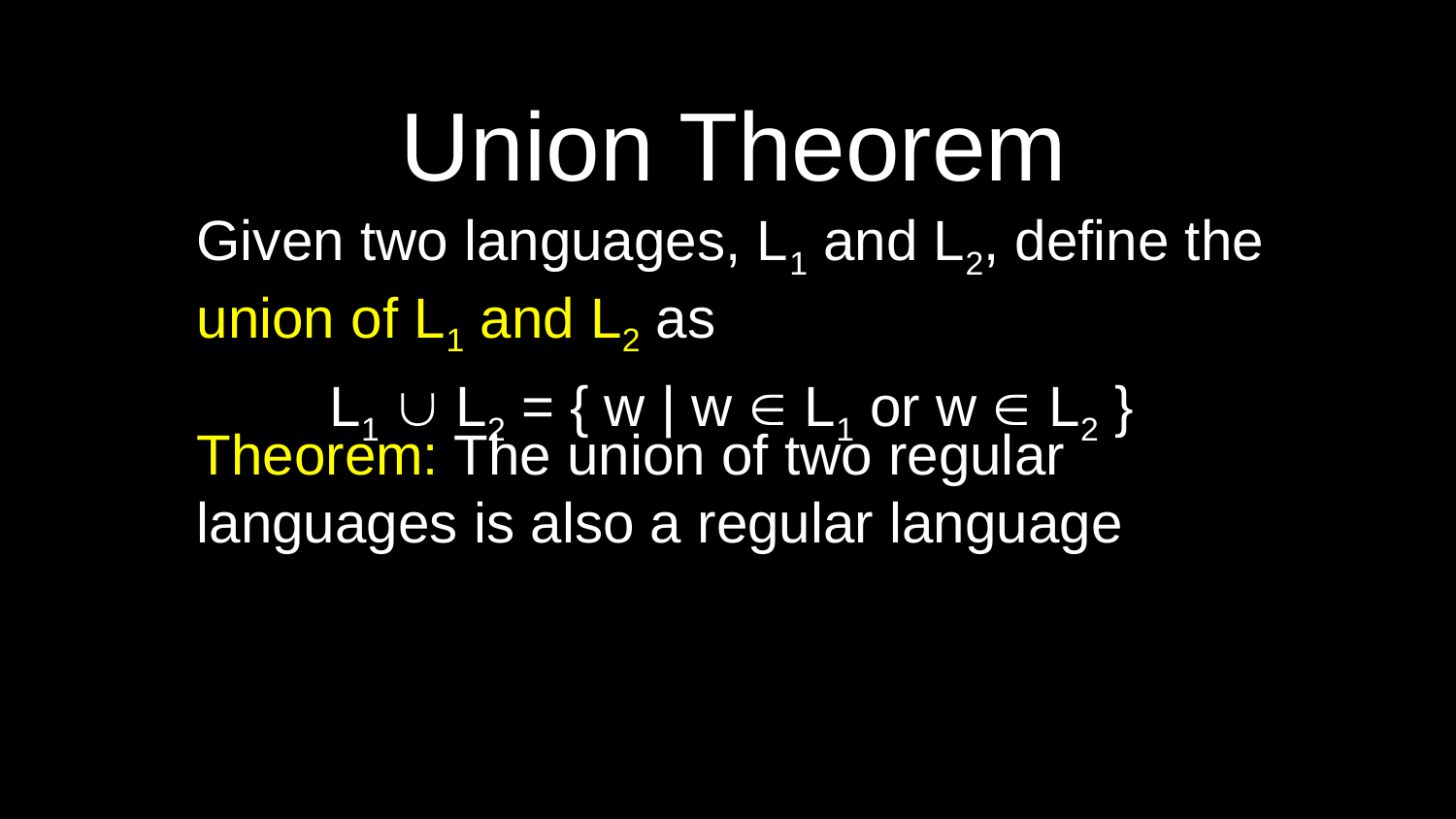

Union Theorem
Given two languages, L1 and L2, define the union of L1 and L2 as
L1 ∪ L2 = { w | w ∈ L1 or w ∈ L2 }
Theorem: The union of two regular languages is also a regular language
Dec 26, 2019